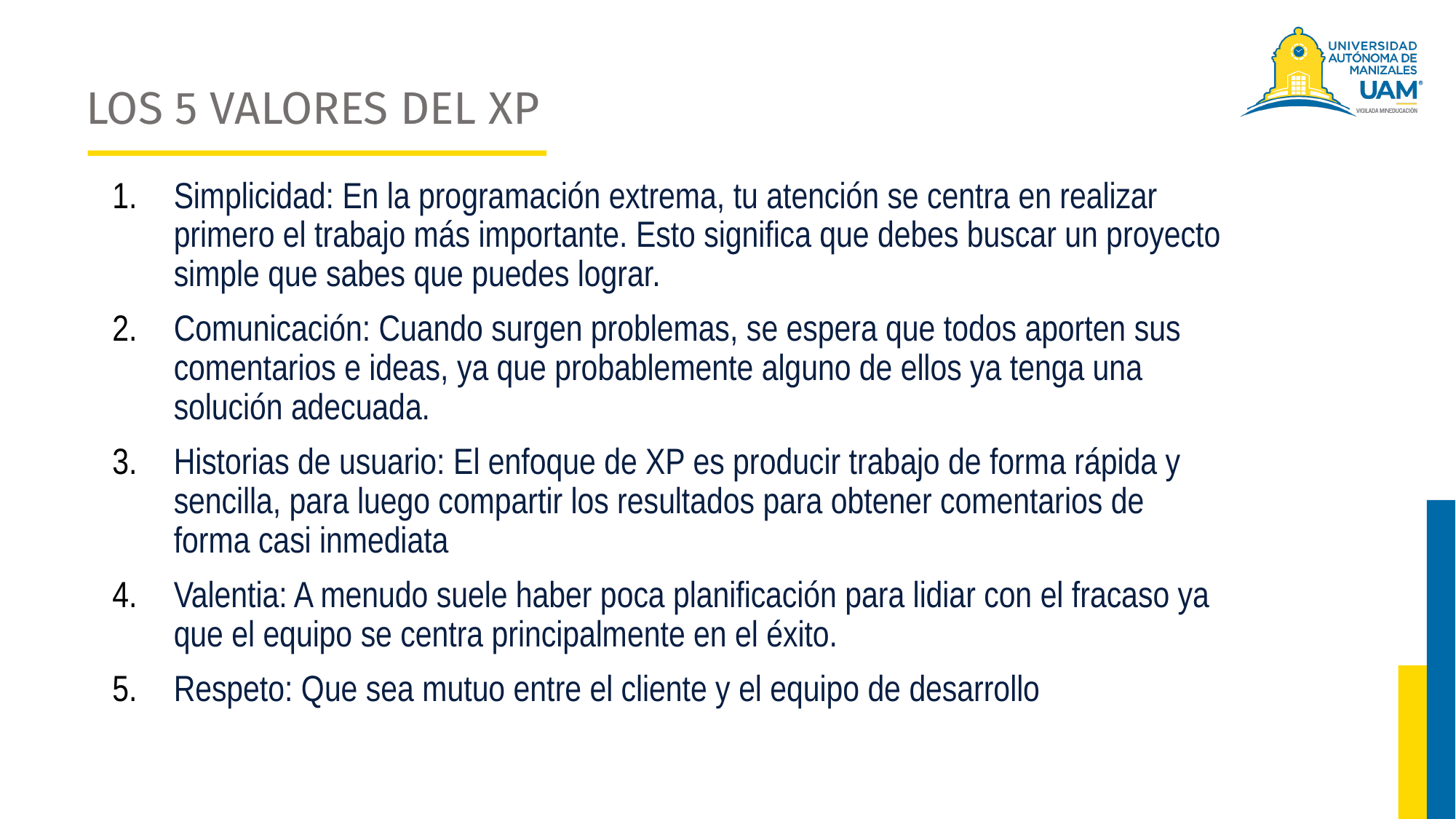

# LOS 5 VALORES DEL XP

Simplicidad: En la programación extrema, tu atención se centra en realizar primero el trabajo más importante. Esto significa que debes buscar un proyecto simple que sabes que puedes lograr.
Comunicación: Cuando surgen problemas, se espera que todos aporten sus comentarios e ideas, ya que probablemente alguno de ellos ya tenga una solución adecuada.
Historias de usuario: El enfoque de XP es producir trabajo de forma rápida y sencilla, para luego compartir los resultados para obtener comentarios de forma casi inmediata
Valentia: A menudo suele haber poca planificación para lidiar con el fracaso ya que el equipo se centra principalmente en el éxito.
Respeto: Que sea mutuo entre el cliente y el equipo de desarrollo